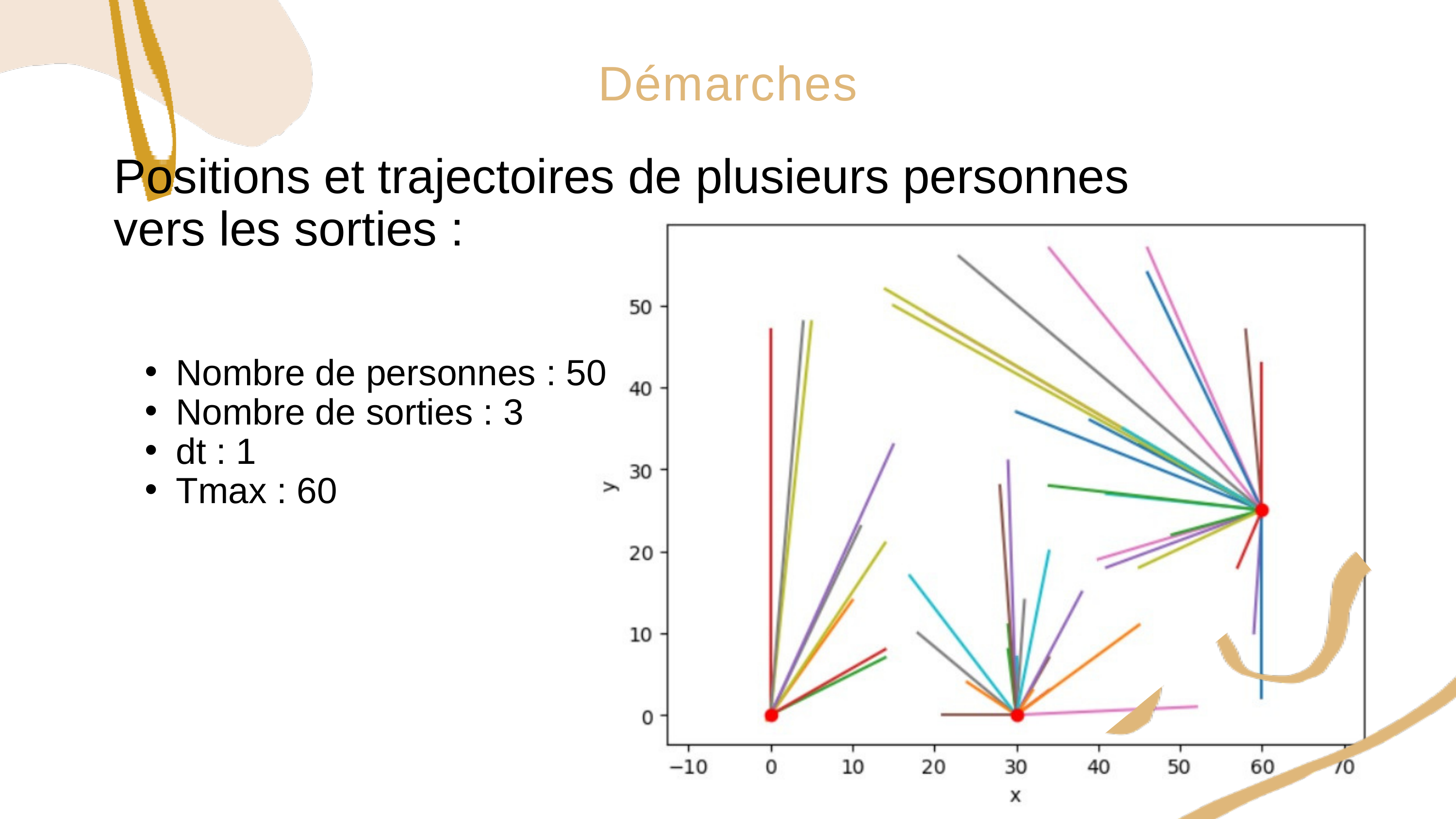

Démarches
Positions et trajectoires de plusieurs personnes
vers les sorties :

Nombre de personnes : 50
Nombre de sorties : 3
dt : 1
Tmax : 60